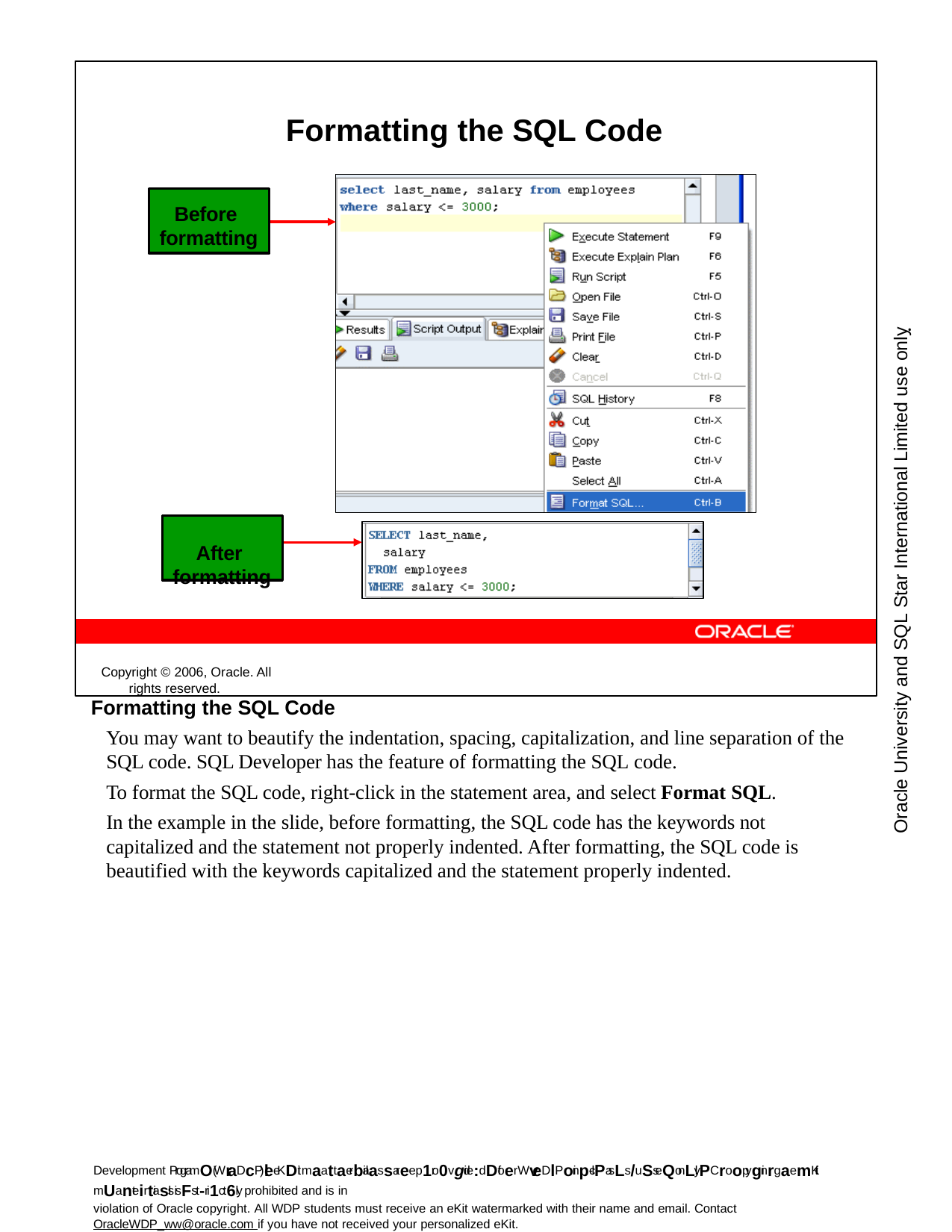

Formatting the SQL Code

Before  formatting

After  formatting

Copyright © 2006, Oracle. All rights reserved.

Oracle University and SQL Star International Limited use onlyฺ

Formatting the SQL Code
You may want to beautify the indentation, spacing, capitalization, and line separation of the  SQL code. SQL Developer has the feature of formatting the SQL code.
To format the SQL code, right-click in the statement area, and select Format SQL.
In the example in the slide, before formatting, the SQL code has the keywords not  capitalized and the statement not properly indented. After formatting, the SQL code is  beautified with the keywords capitalized and the statement properly indented.
Development ProgramO(WraDcP)leeKDit maattaerbialas saree p1ro0vgide:dDfoer WveDlPoinp-clPasLs /uSseQonLly.PCroopyginrgaemKit mUanteirtiasls isFst-ri1ct6ly prohibited and is in
violation of Oracle copyright. All WDP students must receive an eKit watermarked with their name and email. Contact
OracleWDP_ww@oracle.com if you have not received your personalized eKit.